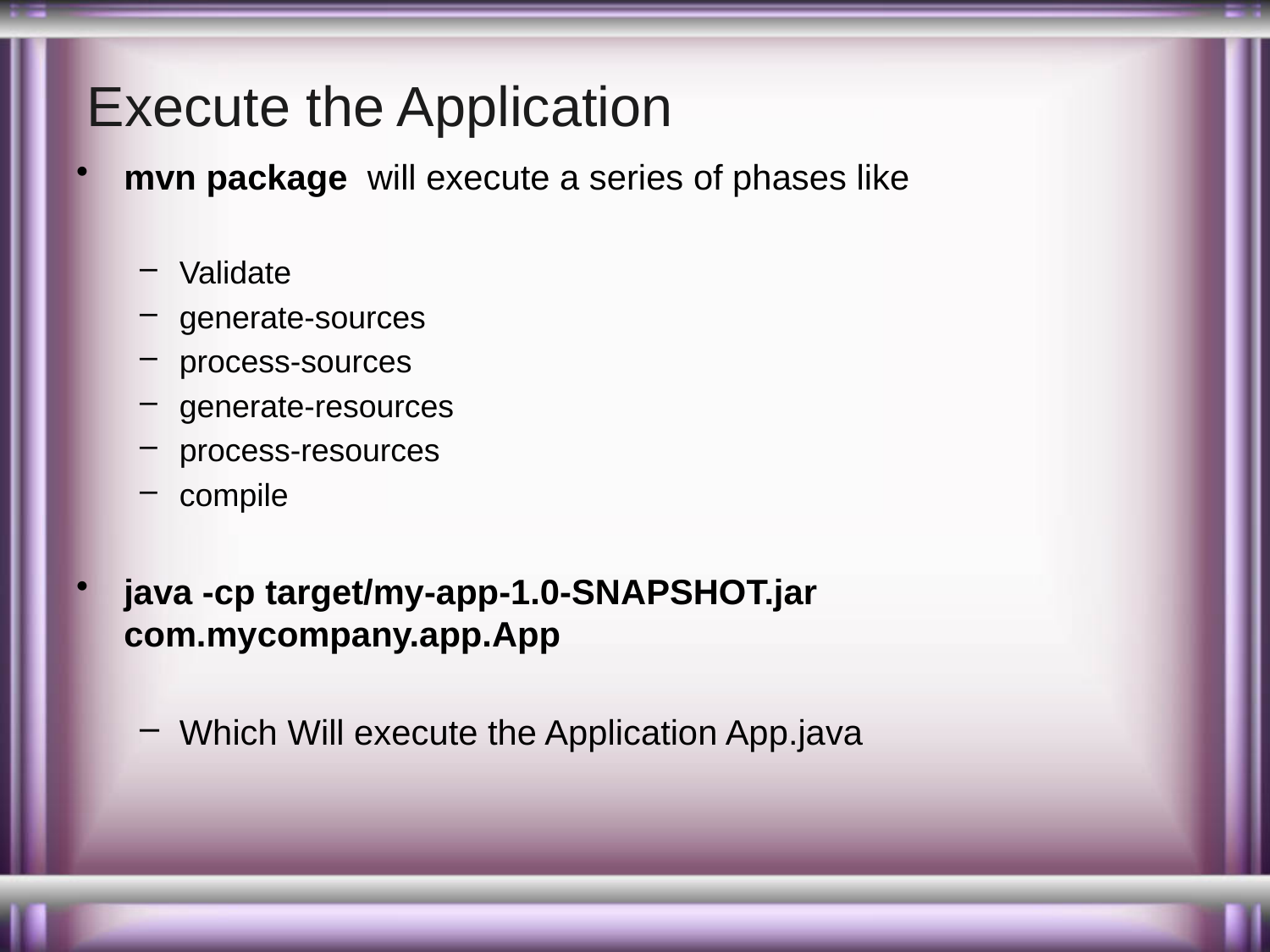

# Execute the Application
mvn package  will execute a series of phases like

Validate
generate-sources
process-sources
generate-resources
process-resources
compile

java -cp target/my-app-1.0-SNAPSHOT.jar  com.mycompany.app.App

Which Will execute the Application App.java